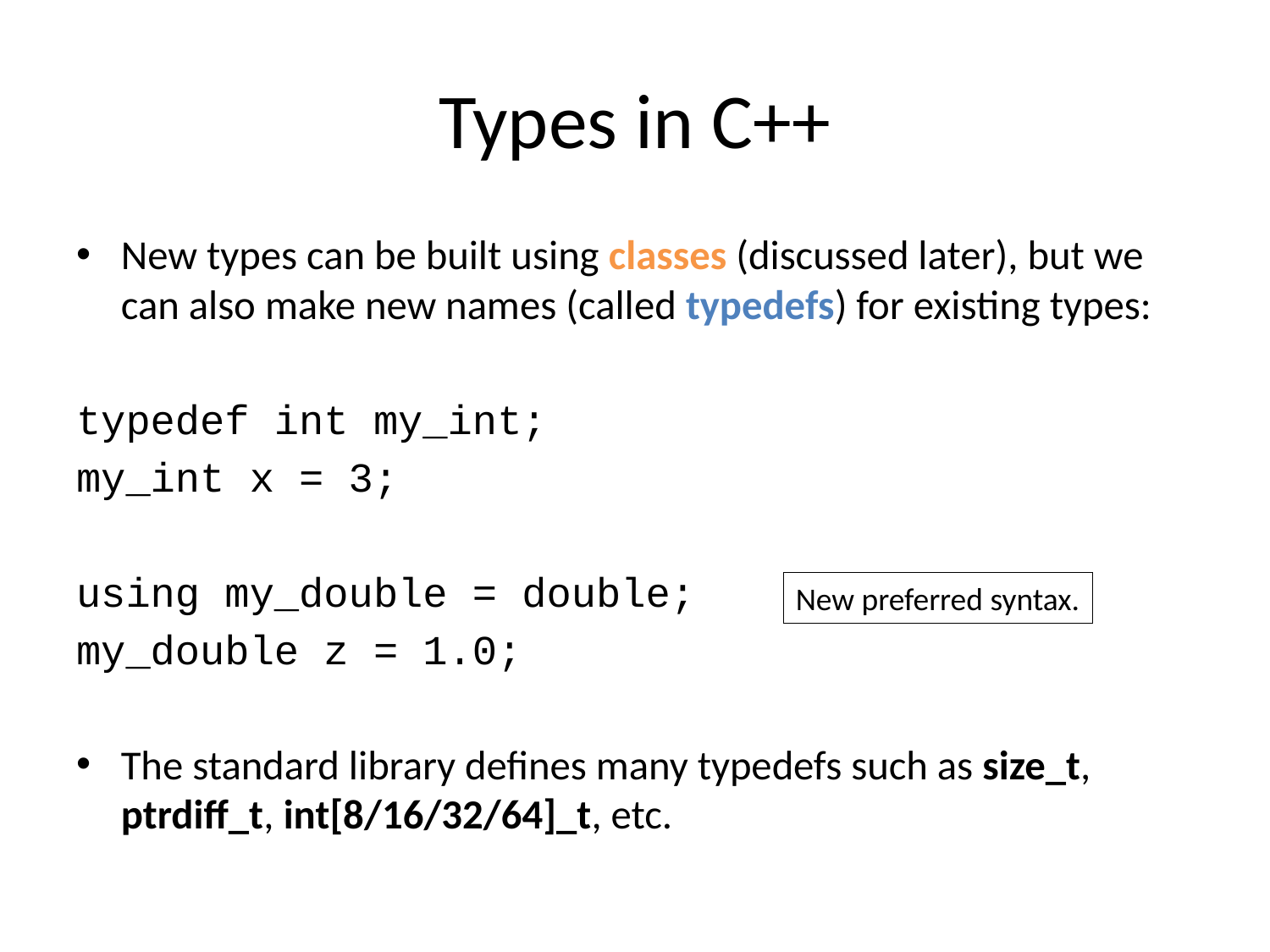

# Types in C++
New types can be built using classes (discussed later), but we can also make new names (called typedefs) for existing types:

typedef int my_int;
my_int x = 3;

using my_double = double;
my_double z = 1.0;

The standard library defines many typedefs such as size_t, ptrdiff_t, int[8/16/32/64]_t, etc.
New preferred syntax.